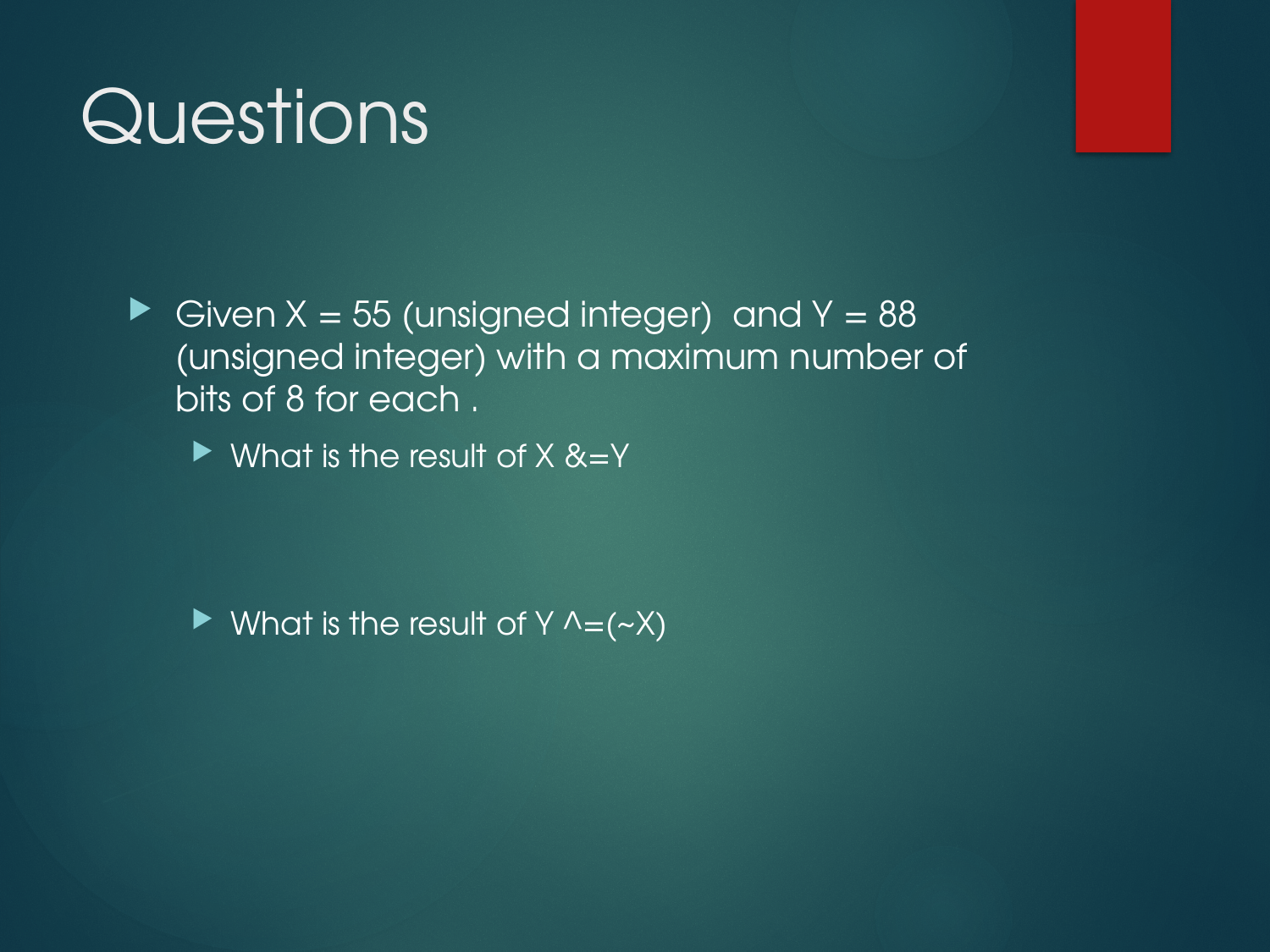

# Questions
Given X = 55 (unsigned integer)  and Y = 88 (unsigned integer) with a maximum number of bits of 8 for each .
What is the result of X &=Y

What is the result of Y ^=(~X)